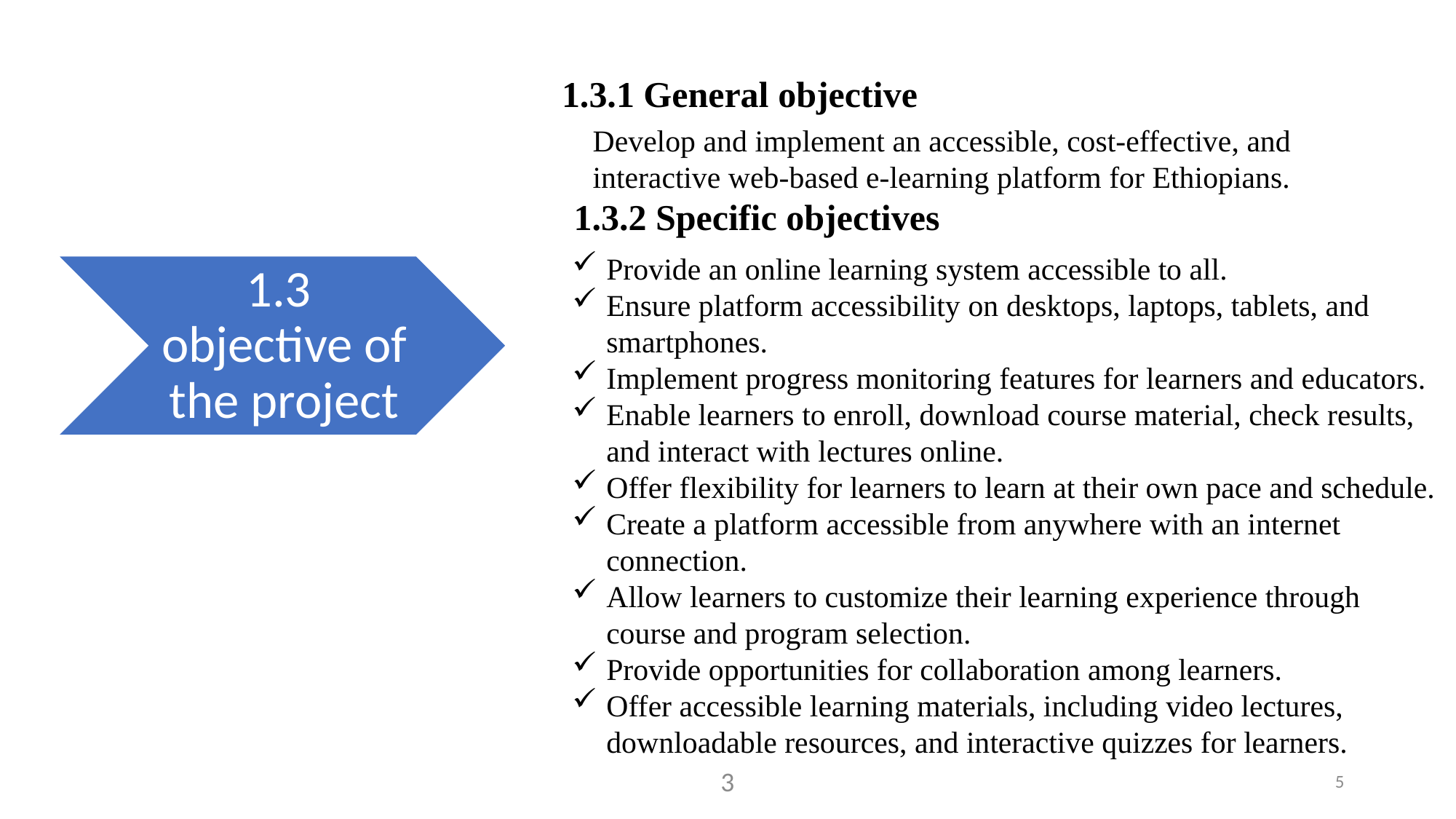

1.3.1 General objective

Develop and implement an accessible, cost-effective, and interactive web-based e-learning platform for Ethiopians.
1.3.2 Specific objectives
1.3  objective of the project
Provide an online learning system accessible to all.
Ensure platform accessibility on desktops, laptops, tablets, and smartphones.
Implement progress monitoring features for learners and educators.
Enable learners to enroll, download course material, check results, and interact with lectures online.
Offer flexibility for learners to learn at their own pace and schedule.
Create a platform accessible from anywhere with an internet connection.
Allow learners to customize their learning experience through course and program selection.
Provide opportunities for collaboration among learners.
Offer accessible learning materials, including video lectures, downloadable resources, and interactive quizzes for learners.

3
5